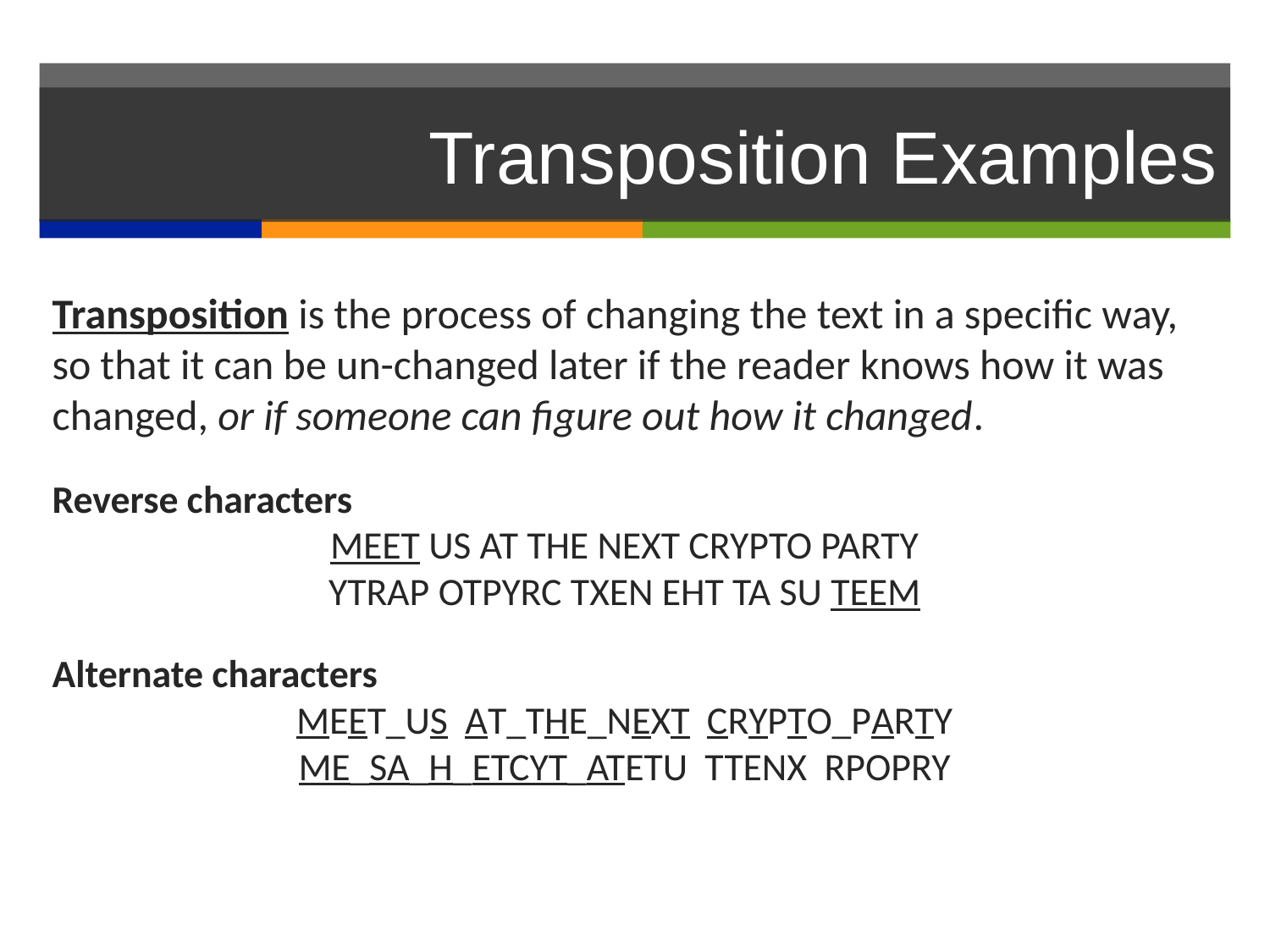

# Transposition Examples
Transposition is the process of changing the text in a specific way, so that it can be un-changed later if the reader knows how it was changed, or if someone can figure out how it changed.
Reverse characters
MEET US AT THE NEXT CRYPTO PARTY
YTRAP OTPYRC TXEN EHT TA SU TEEM
Alternate characters
MEET_US  AT_THE_NEXT  CRYPTO_PARTY
ME_SA_H_ETCYT_ATETU  TTENX  RPOPRY